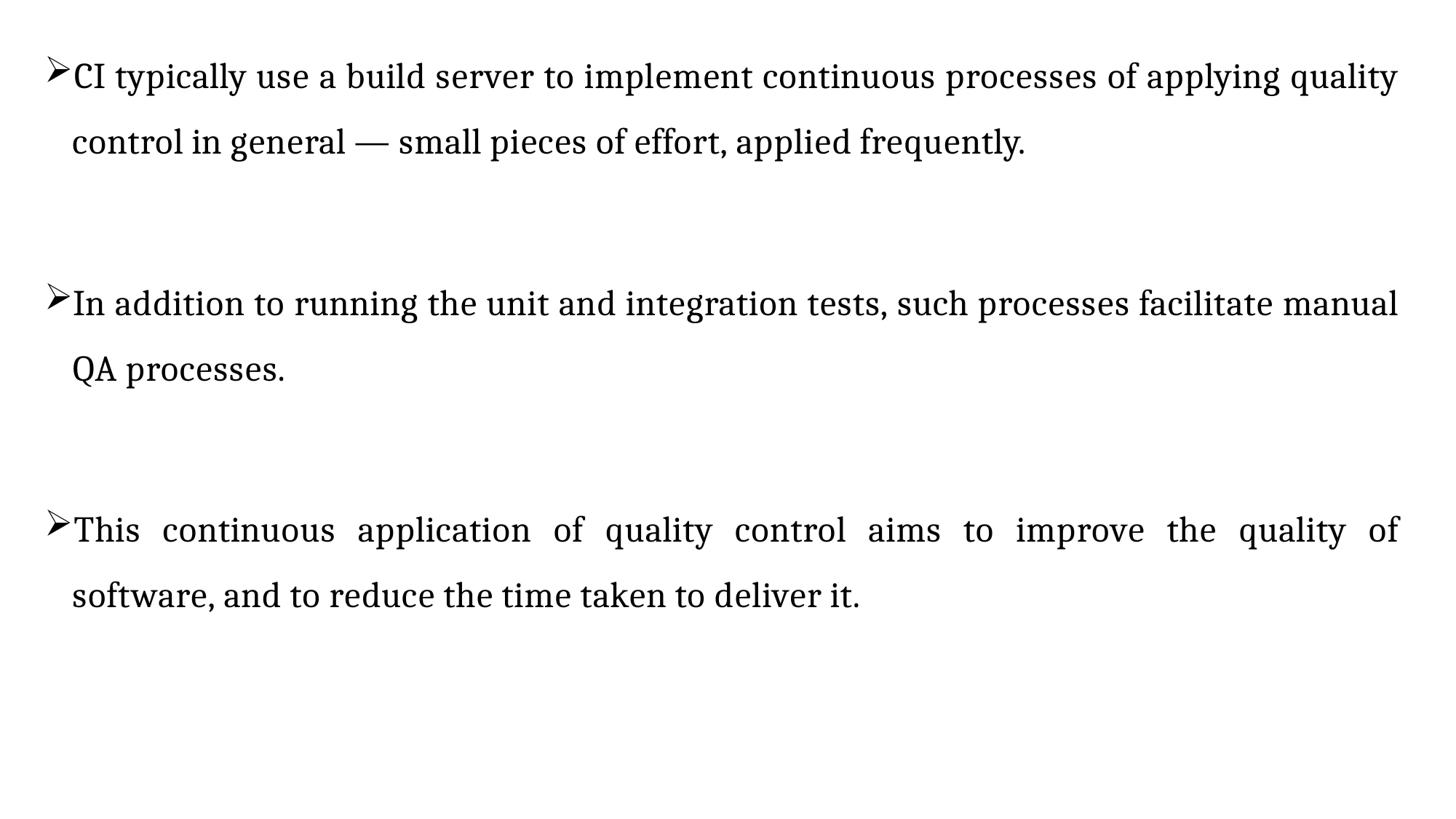

CI typically use a build server to implement continuous processes of applying quality control in general — small pieces of effort, applied frequently.

In addition to running the unit and integration tests, such processes facilitate manual QA processes.

This continuous application of quality control aims to improve the quality of software, and to reduce the time taken to deliver it.